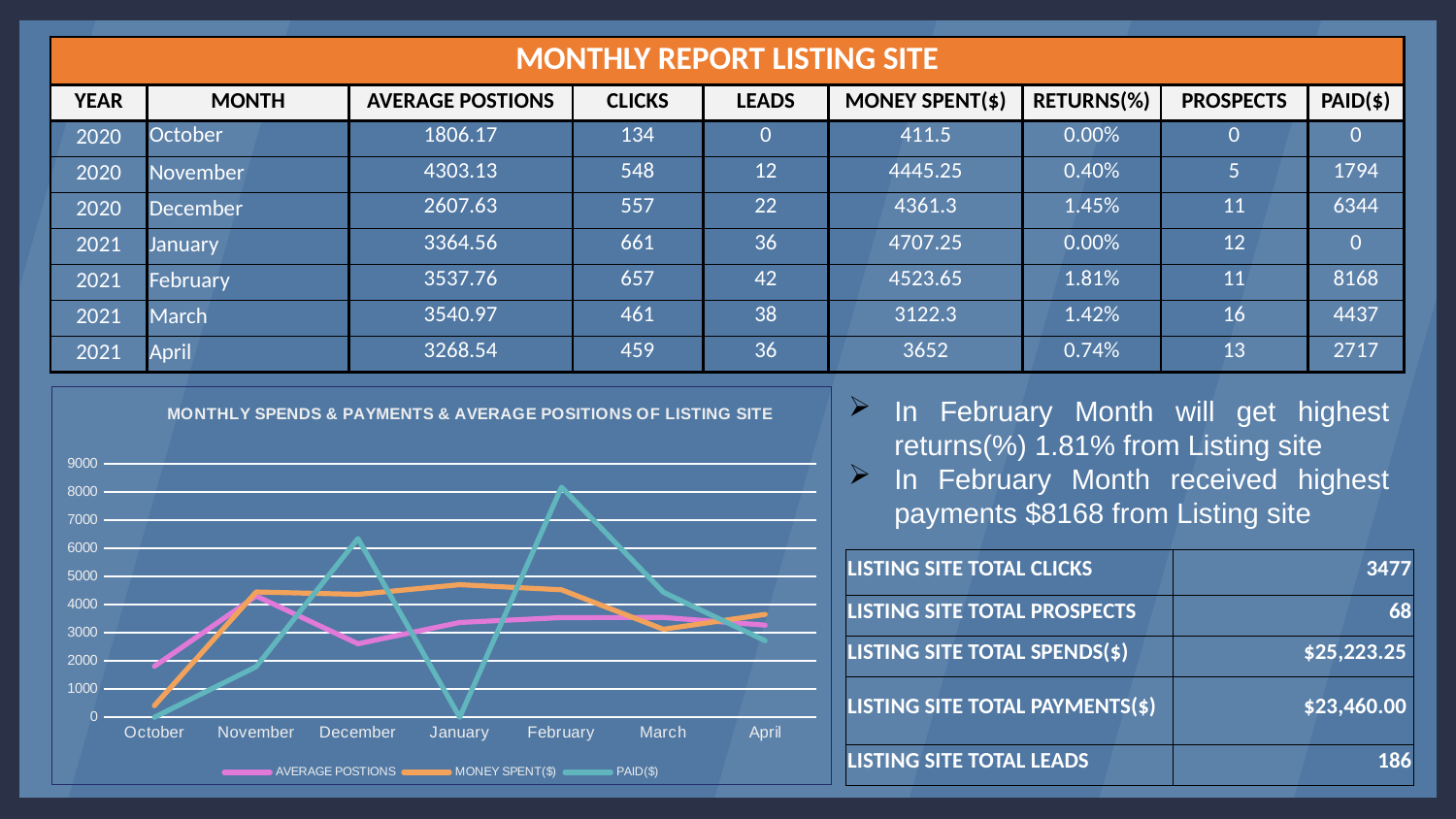

| MONTHLY REPORT LISTING SITE |  |  |  |  |  |  |  |  |
| --- | --- | --- | --- | --- | --- | --- | --- | --- |
| YEAR | MONTH | AVERAGE POSTIONS | CLICKS | LEADS | MONEY SPENT($) | RETURNS(%) | PROSPECTS | PAID($) |
| 2020 | October | 1806.17 | 134 | 0 | 411.5 | 0.00% | 0 | 0 |
| 2020 | November | 4303.13 | 548 | 12 | 4445.25 | 0.40% | 5 | 1794 |
| 2020 | December | 2607.63 | 557 | 22 | 4361.3 | 1.45% | 11 | 6344 |
| 2021 | January | 3364.56 | 661 | 36 | 4707.25 | 0.00% | 12 | 0 |
| 2021 | February | 3537.76 | 657 | 42 | 4523.65 | 1.81% | 11 | 8168 |
| 2021 | March | 3540.97 | 461 | 38 | 3122.3 | 1.42% | 16 | 4437 |
| 2021 | April | 3268.54 | 459 | 36 | 3652 | 0.74% | 13 | 2717 |
In February Month will get highest returns(%) 1.81% from Listing site
In February Month received highest payments $8168 from Listing site

### Chart: MONTHLY SPENDS & PAYMENTS & AVERAGE POSITIONS OF LISTING SITE

| Category | AVERAGE POSTIONS | MONEY SPENT($) | PAID($) |
|---|---|---|---|
| October | 1806.17 | 411.5 | 0.0 |
| November | 4303.13 | 4445.25 | 1794.0 |
| December | 2607.63 | 4361.3 | 6344.0 |
| January | 3364.56 | 4707.25 | 0.0 |
| February | 3537.76 | 4523.65 | 8168.0 |
| March | 3540.97 | 3122.3 | 4437.0 |
| April | 3268.54 | 3652.0 | 2717.0 |
| LISTING SITE TOTAL CLICKS | 3477 |
| --- | --- |
| LISTING SITE TOTAL PROSPECTS | 68 |
| LISTING SITE TOTAL SPENDS($) | $25,223.25 |
| LISTING SITE TOTAL PAYMENTS($) | $23,460.00 |
| LISTING SITE TOTAL LEADS | 186 |